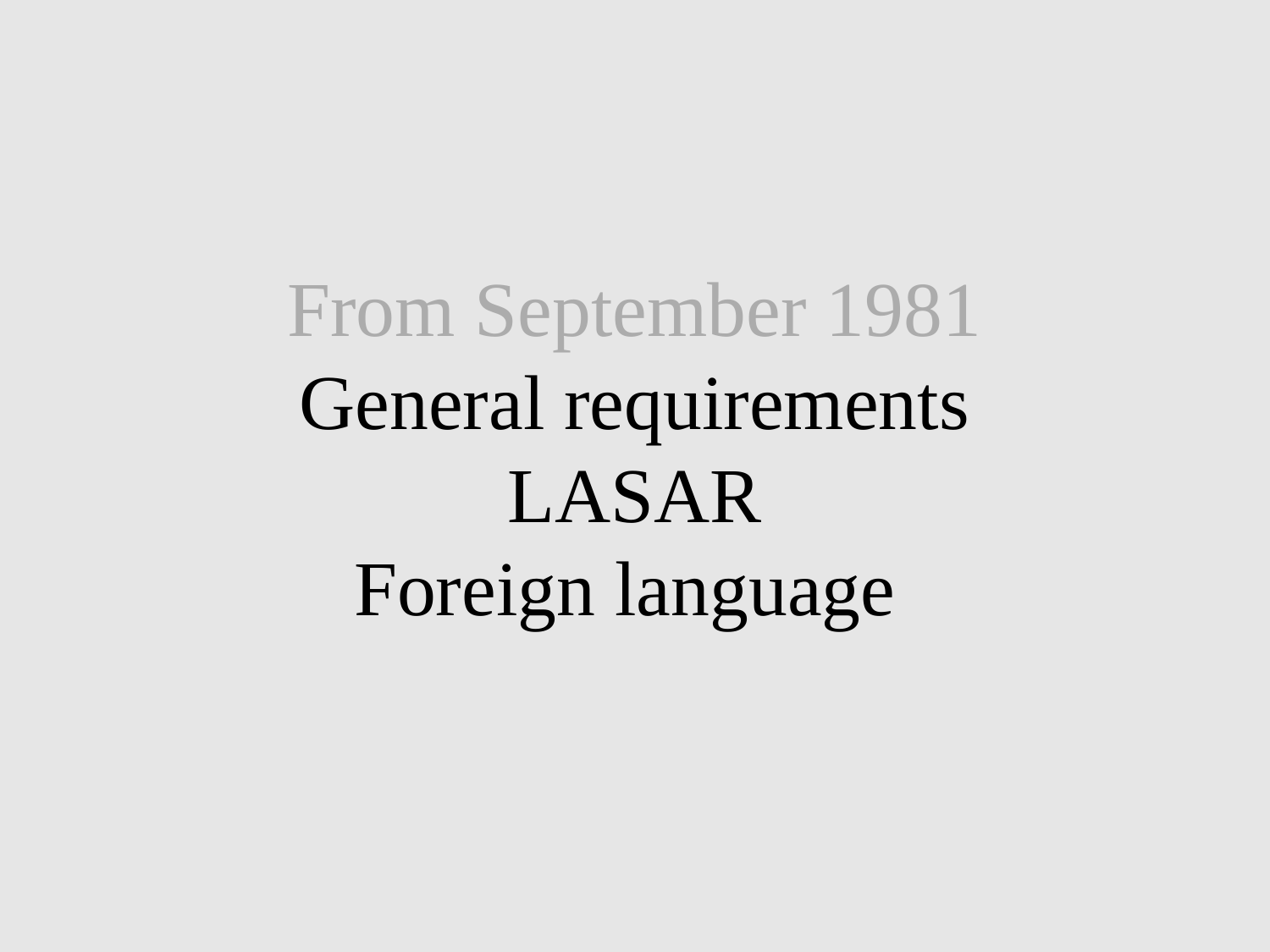

# From September 1981 General requirements LASAR Foreign language